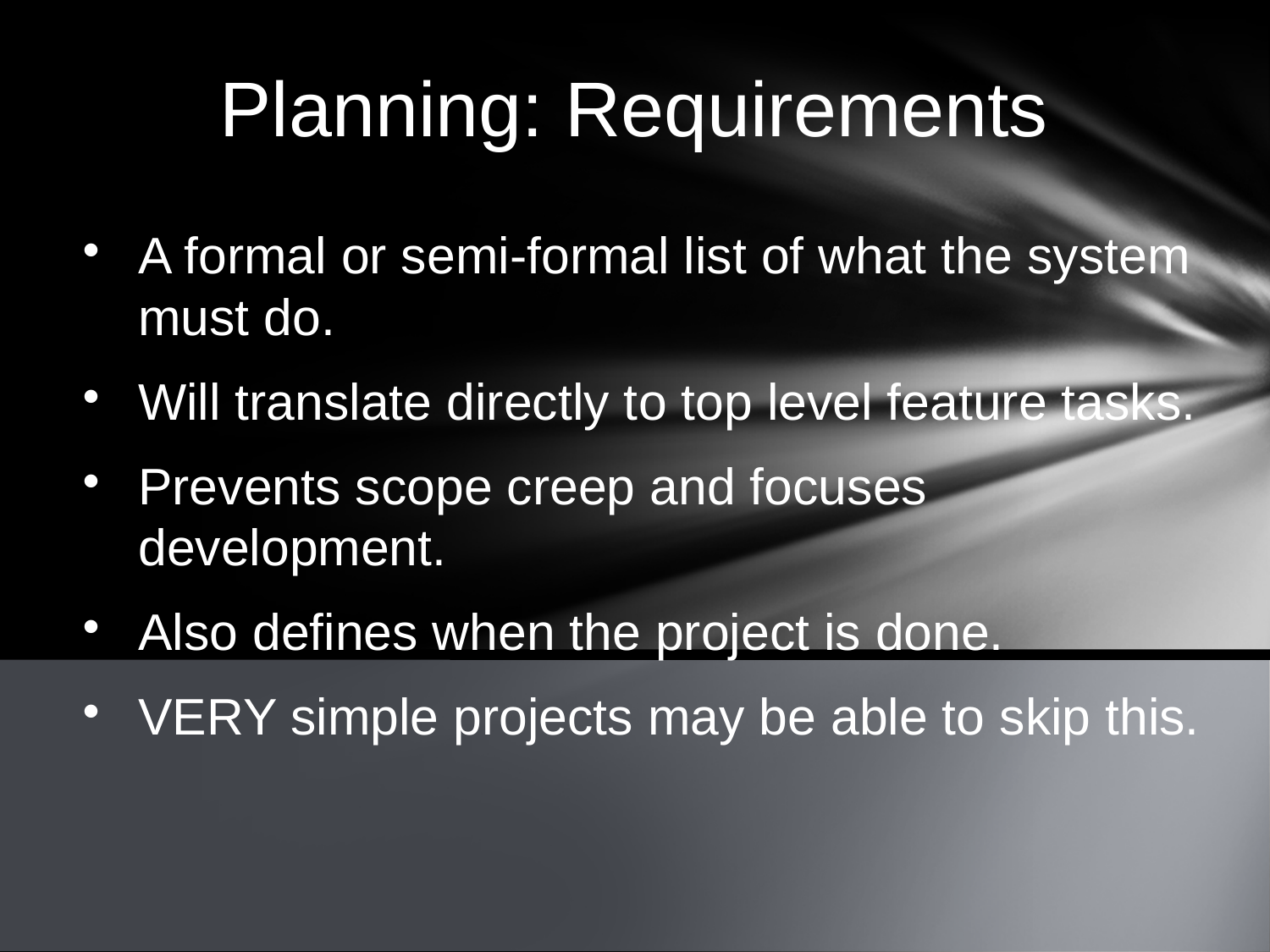

Planning: Requirements
A formal or semi-formal list of what the system must do.
Will translate directly to top level feature tasks.
Prevents scope creep and focuses development.
Also defines when the project is done.
VERY simple projects may be able to skip this.